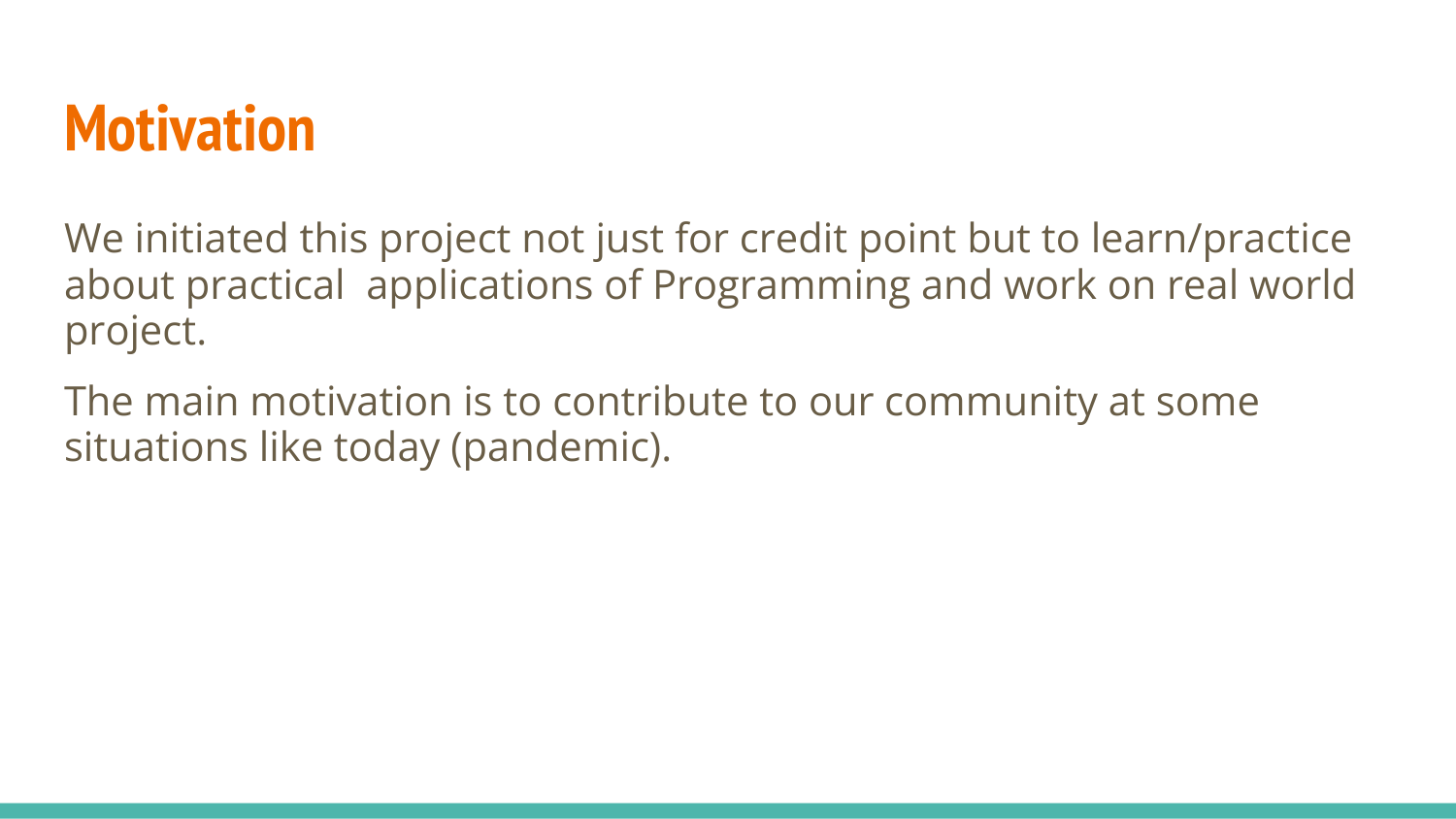

# Motivation
We initiated this project not just for credit point but to learn/practice about practical  applications of Programming and work on real world project.
The main motivation is to contribute to our community at some situations like today (pandemic).